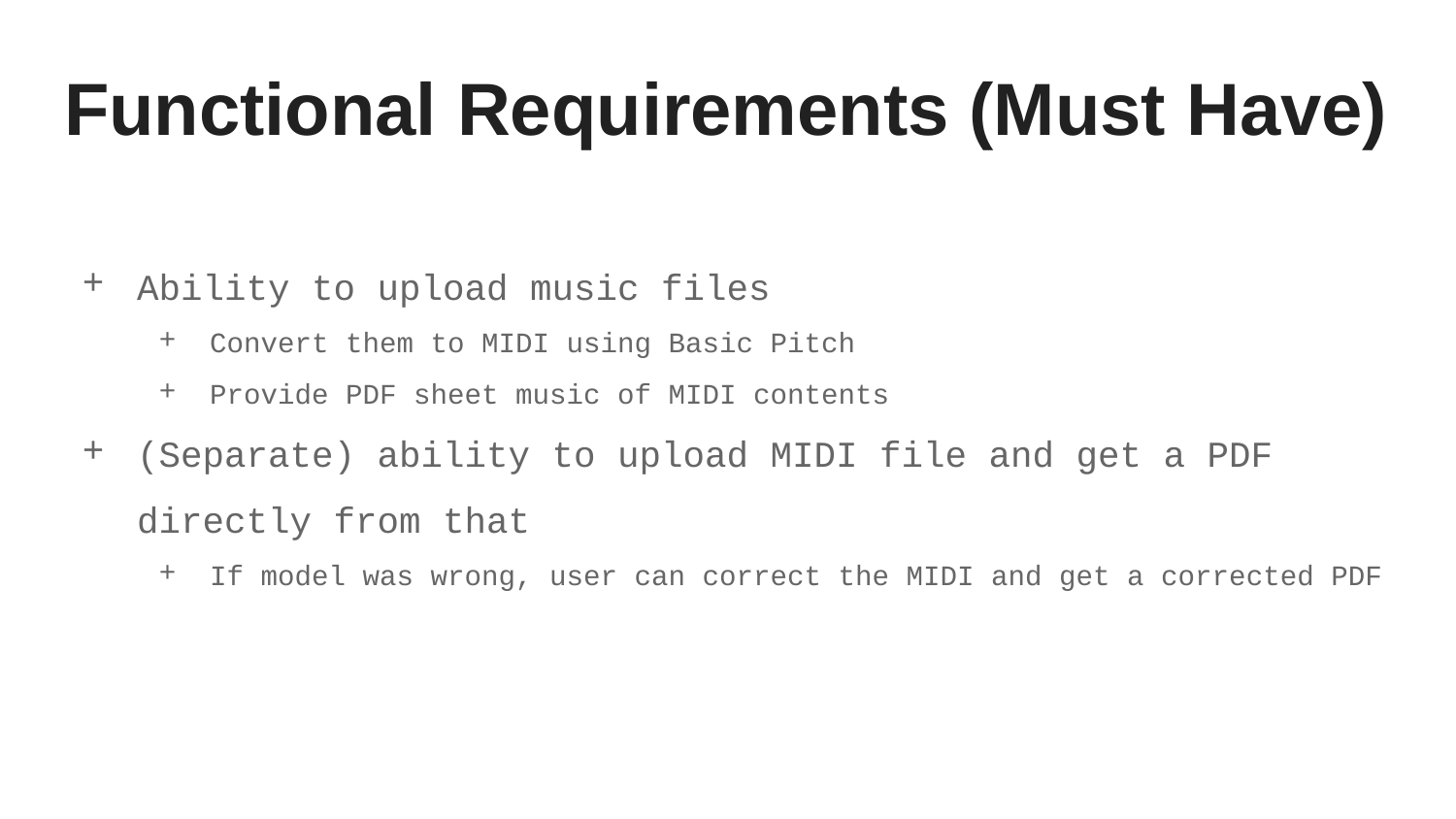

# Functional Requirements (Must Have)
Ability to upload music files
Convert them to MIDI using Basic Pitch
Provide PDF sheet music of MIDI contents
(Separate) ability to upload MIDI file and get a PDF directly from that
If model was wrong, user can correct the MIDI and get a corrected PDF